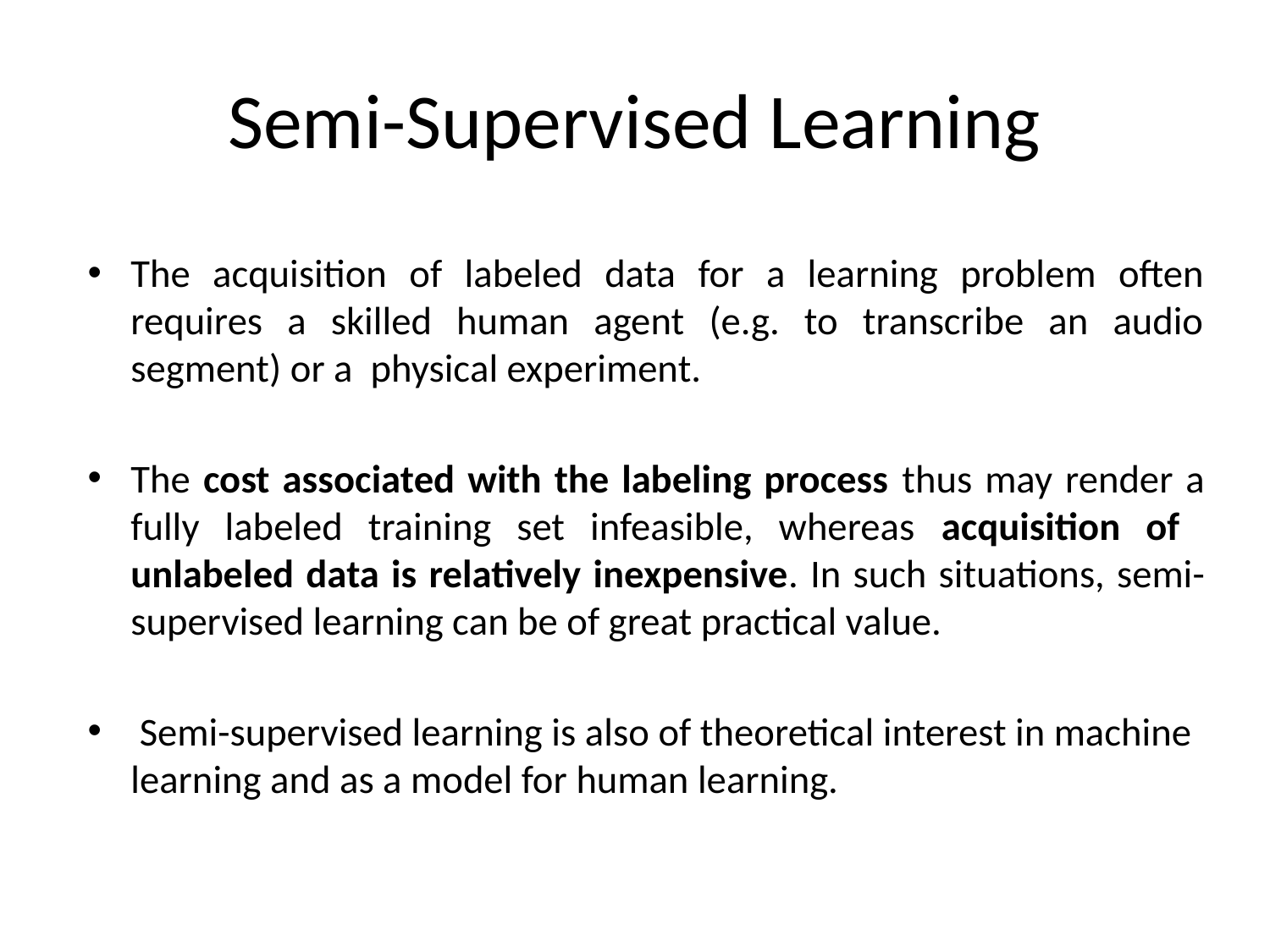

# Semi-Supervised Learning

The acquisition of labeled data for a learning problem often requires a skilled human agent (e.g. to transcribe an audio segment) or a  physical experiment.

The cost associated with the labeling process thus may render a fully labeled training set infeasible, whereas acquisition of  unlabeled data is relatively inexpensive. In such situations, semi-supervised learning can be of great practical value.

 Semi-supervised learning is also of theoretical interest in machine learning and as a model for human learning.